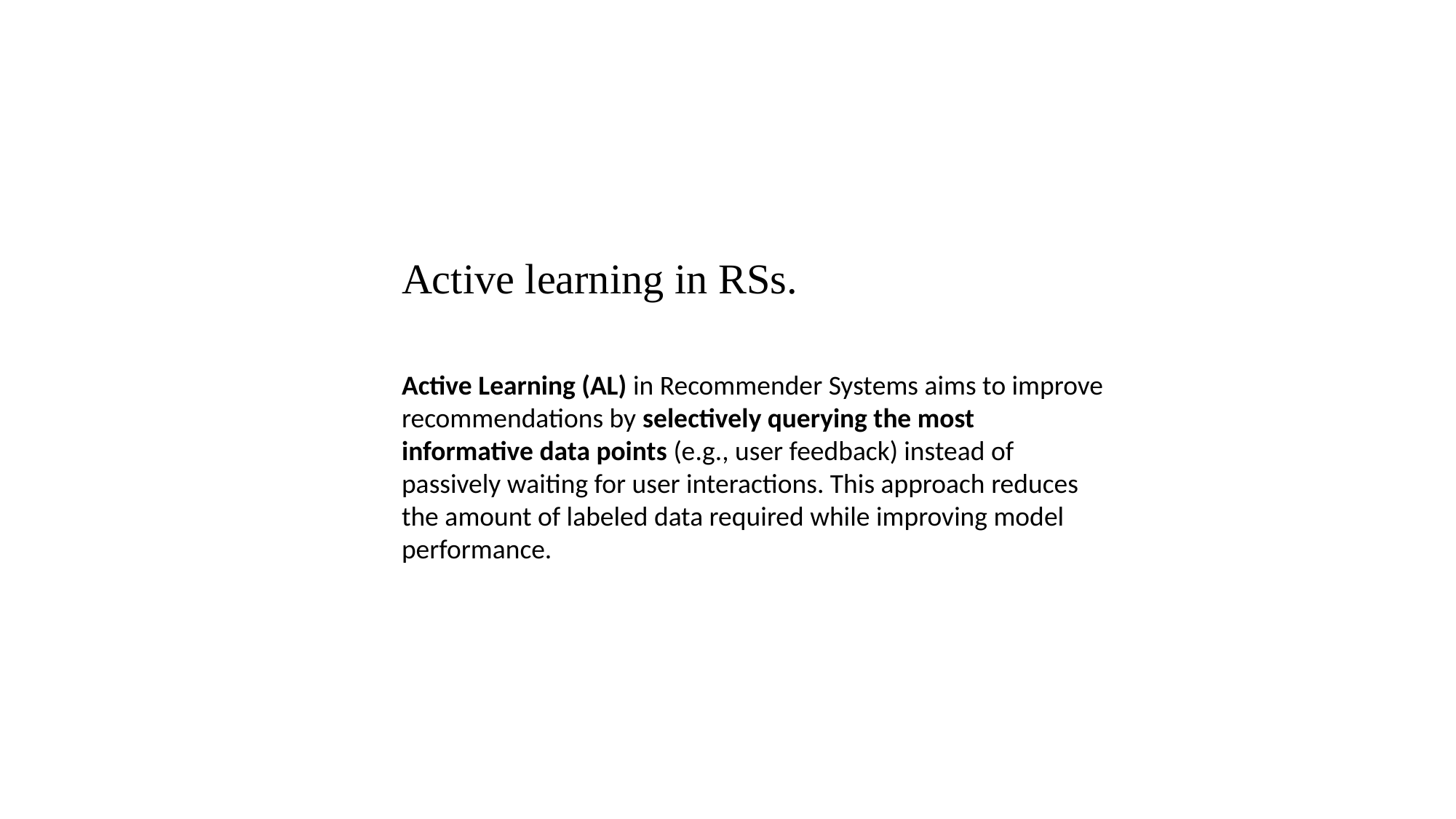

Active learning in RSs.

Active Learning (AL) in Recommender Systems aims to improve recommendations by selectively querying the most informative data points (e.g., user feedback) instead of passively waiting for user interactions. This approach reduces the amount of labeled data required while improving model performance.